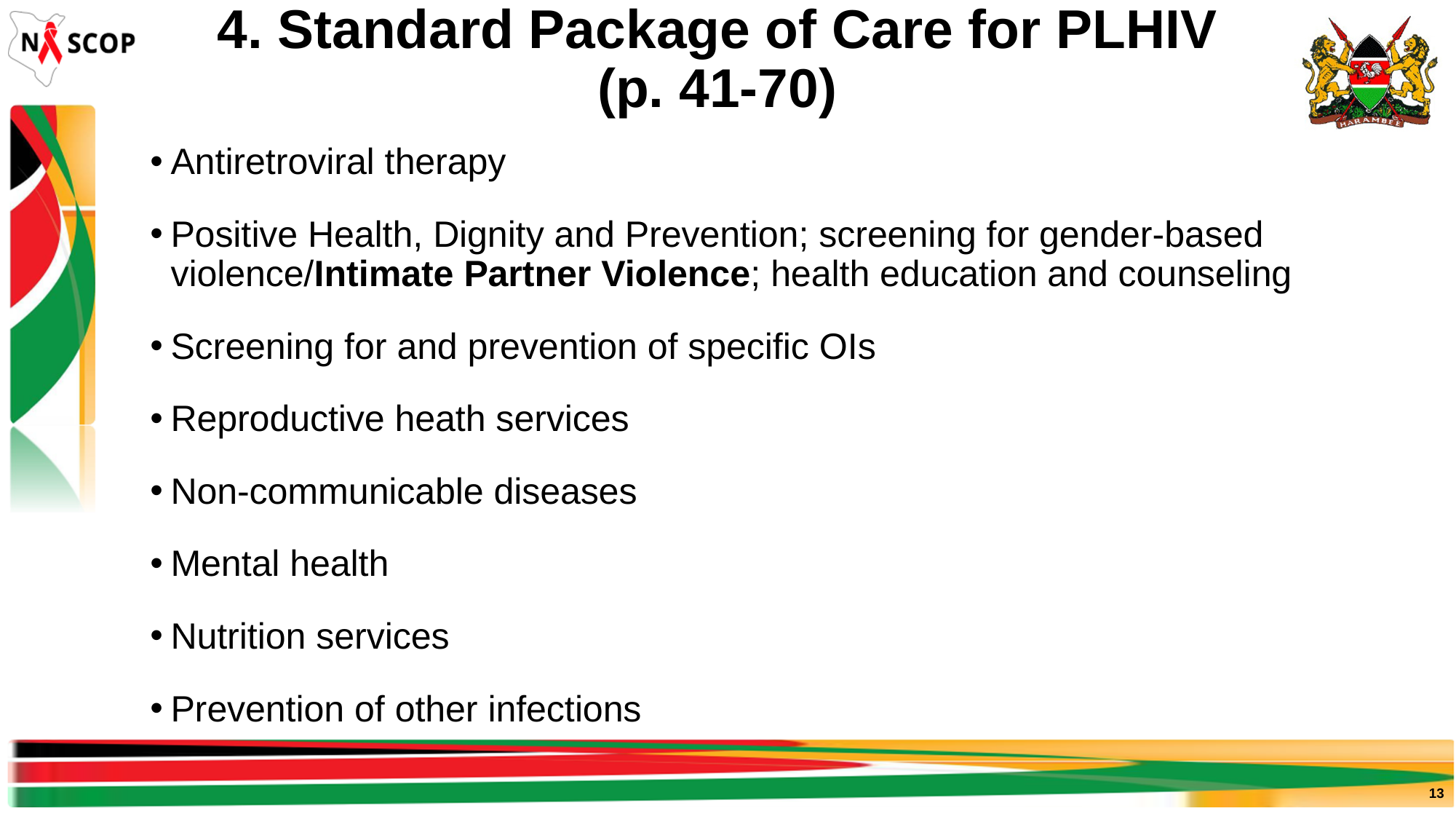

# 4. Standard Package of Care for PLHIV (p. 41-70)
Antiretroviral therapy
Positive Health, Dignity and Prevention; screening for gender-based violence/Intimate Partner Violence; health education and counseling
Screening for and prevention of specific OIs
Reproductive heath services
Non-communicable diseases
Mental health
Nutrition services
Prevention of other infections
13